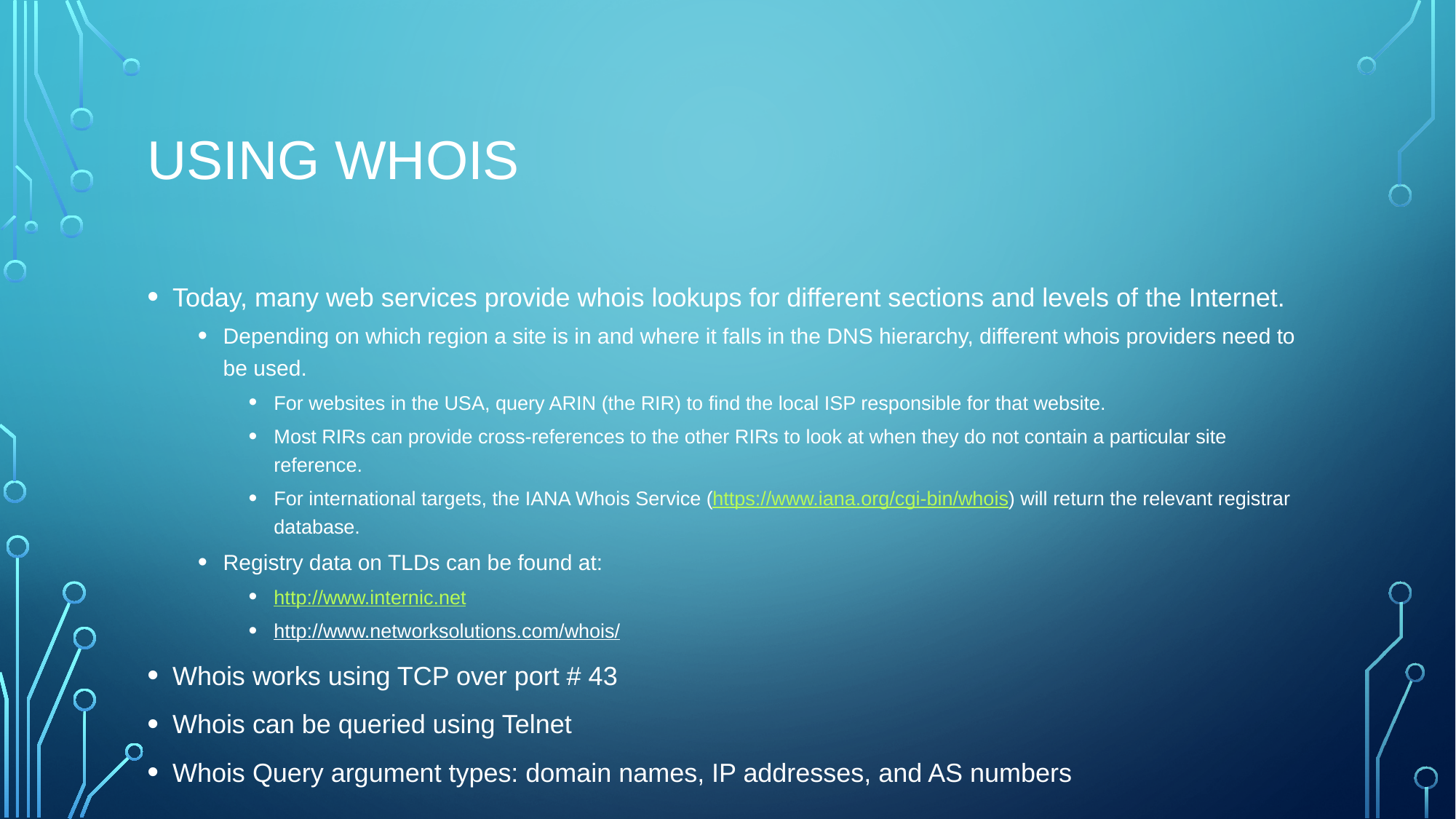

# Using Whois
Today, many web services provide whois lookups for different sections and levels of the Internet.
Depending on which region a site is in and where it falls in the DNS hierarchy, different whois providers need to be used.
For websites in the USA, query ARIN (the RIR) to find the local ISP responsible for that website.
Most RIRs can provide cross-references to the other RIRs to look at when they do not contain a particular site reference.
For international targets, the IANA Whois Service (https://www.iana.org/cgi-bin/whois) will return the relevant registrar database.
Registry data on TLDs can be found at:
http://www.internic.net
http://www.networksolutions.com/whois/
Whois works using TCP over port # 43
Whois can be queried using Telnet
Whois Query argument types: domain names, IP addresses, and AS numbers